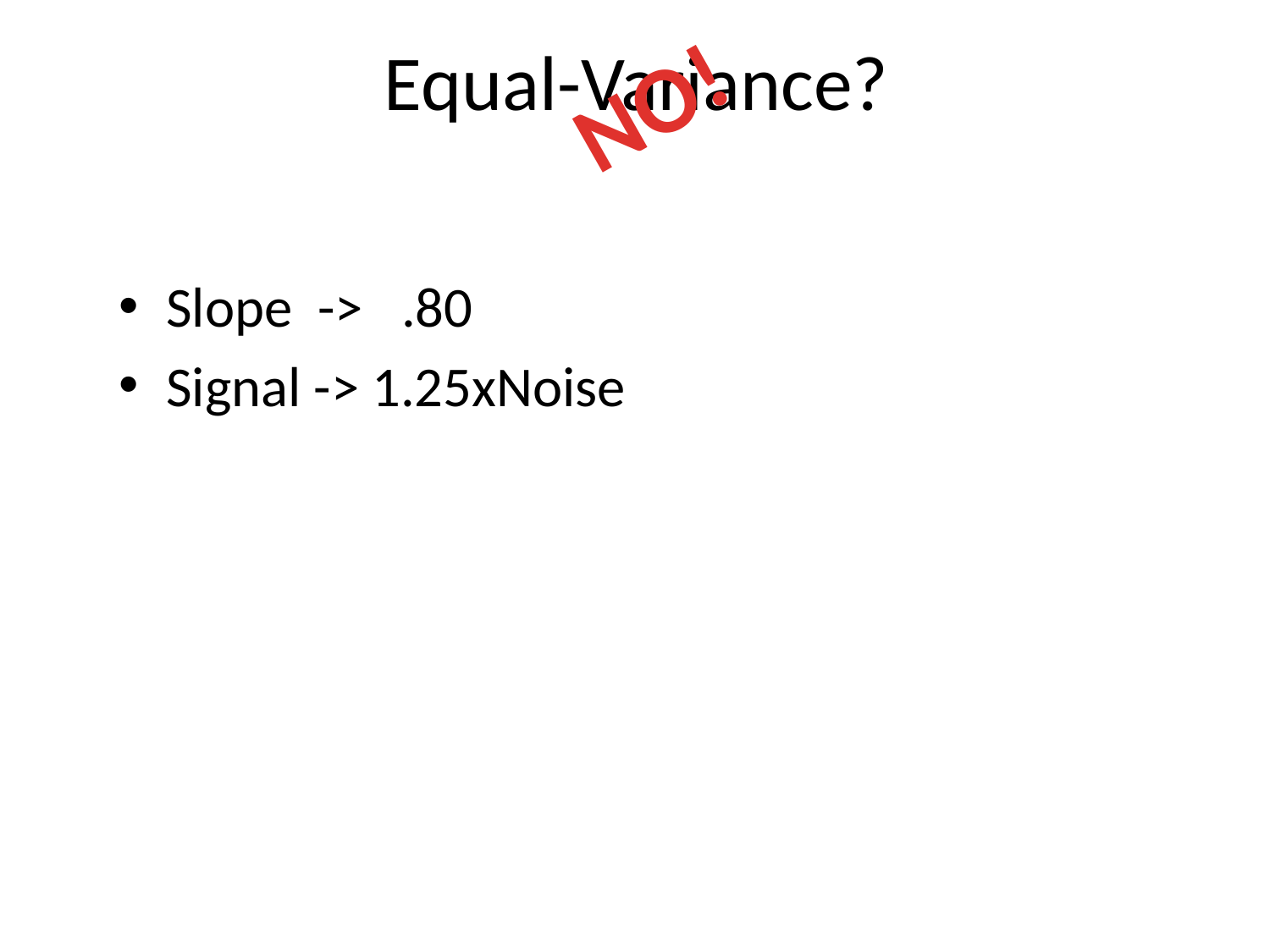

Equal-Variance?
#
NO!

Slope  ->   .80
Signal -> 1.25xNoise